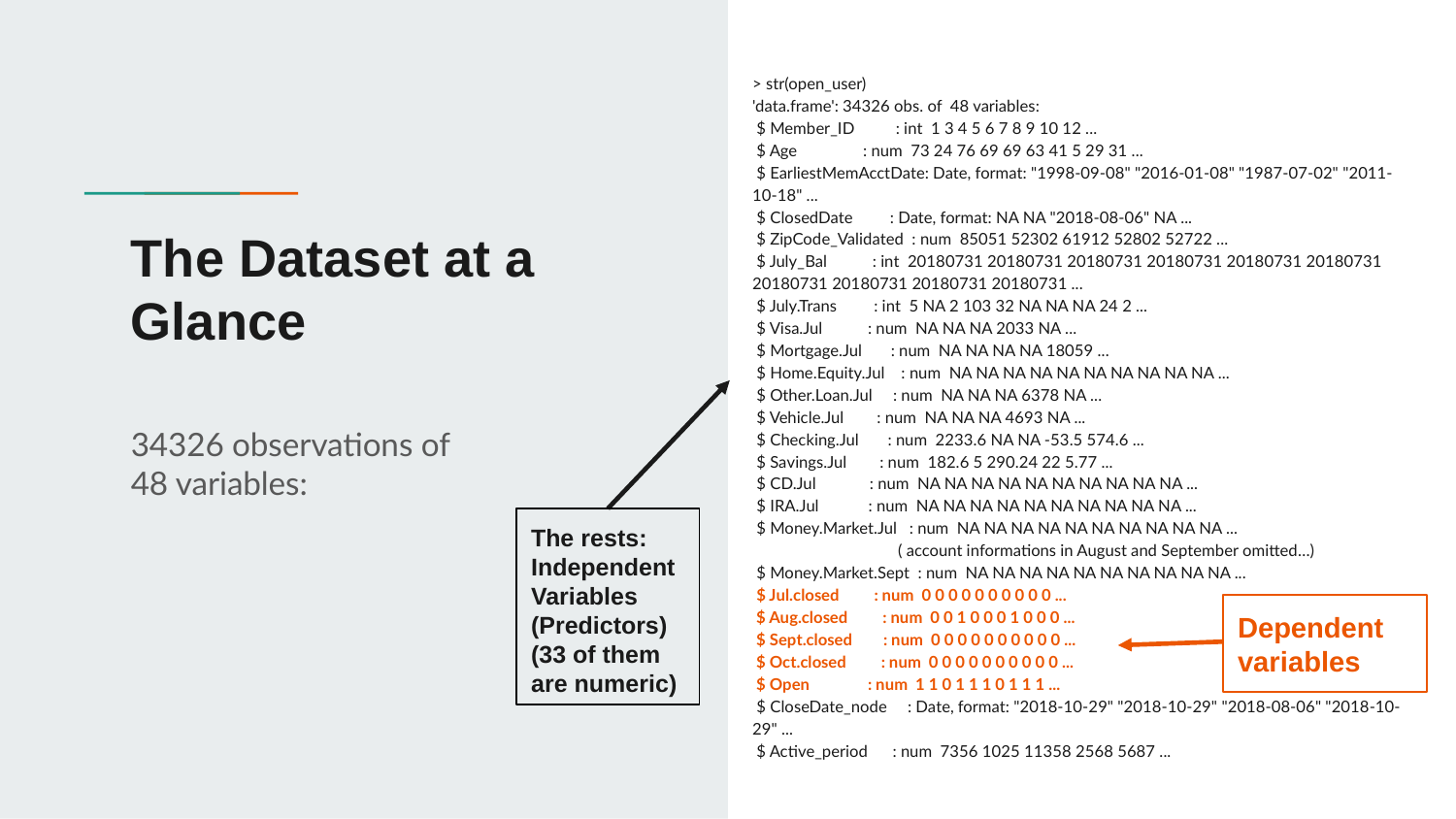

> str(open_user)
'data.frame': 34326 obs. of  48 variables:
 $ Member_ID          : int  1 3 4 5 6 7 8 9 10 12 ...
 $ Age                : num  73 24 76 69 69 63 41 5 29 31 ...
 $ EarliestMemAcctDate: Date, format: "1998-09-08" "2016-01-08" "1987-07-02" "2011-10-18" ...
 $ ClosedDate         : Date, format: NA NA "2018-08-06" NA ...
 $ ZipCode_Validated  : num  85051 52302 61912 52802 52722 ...
 $ July_Bal           : int  20180731 20180731 20180731 20180731 20180731 20180731 20180731 20180731 20180731 20180731 ...
 $ July.Trans         : int  5 NA 2 103 32 NA NA NA 24 2 ...
 $ Visa.Jul           : num  NA NA NA 2033 NA ...
 $ Mortgage.Jul       : num  NA NA NA NA 18059 ...
 $ Home.Equity.Jul    : num  NA NA NA NA NA NA NA NA NA NA ...
 $ Other.Loan.Jul     : num  NA NA NA 6378 NA ...
 $ Vehicle.Jul        : num  NA NA NA 4693 NA ...
 $ Checking.Jul       : num  2233.6 NA NA -53.5 574.6 ...
 $ Savings.Jul        : num  182.6 5 290.24 22 5.77 ...
 $ CD.Jul             : num  NA NA NA NA NA NA NA NA NA NA ...
 $ IRA.Jul            : num  NA NA NA NA NA NA NA NA NA NA ...
 $ Money.Market.Jul   : num  NA NA NA NA NA NA NA NA NA NA ...
  	( account informations in August and September omitted…)
 $ Money.Market.Sept  : num  NA NA NA NA NA NA NA NA NA NA ...
 $ Jul.closed         : num  0 0 0 0 0 0 0 0 0 0 ...
 $ Aug.closed         : num  0 0 1 0 0 0 1 0 0 0 ...
 $ Sept.closed        : num  0 0 0 0 0 0 0 0 0 0 ...
 $ Oct.closed         : num  0 0 0 0 0 0 0 0 0 0 ...
 $ Open               : num  1 1 0 1 1 1 0 1 1 1 ...
 $ CloseDate_node     : Date, format: "2018-10-29" "2018-10-29" "2018-08-06" "2018-10-29" ...
 $ Active_period      : num  7356 1025 11358 2568 5687 ...

# The Dataset at a Glance
34326 observations of
48 variables:

The rests:
Independent Variables
(Predictors)
(33 of them are numeric)

Dependent variables